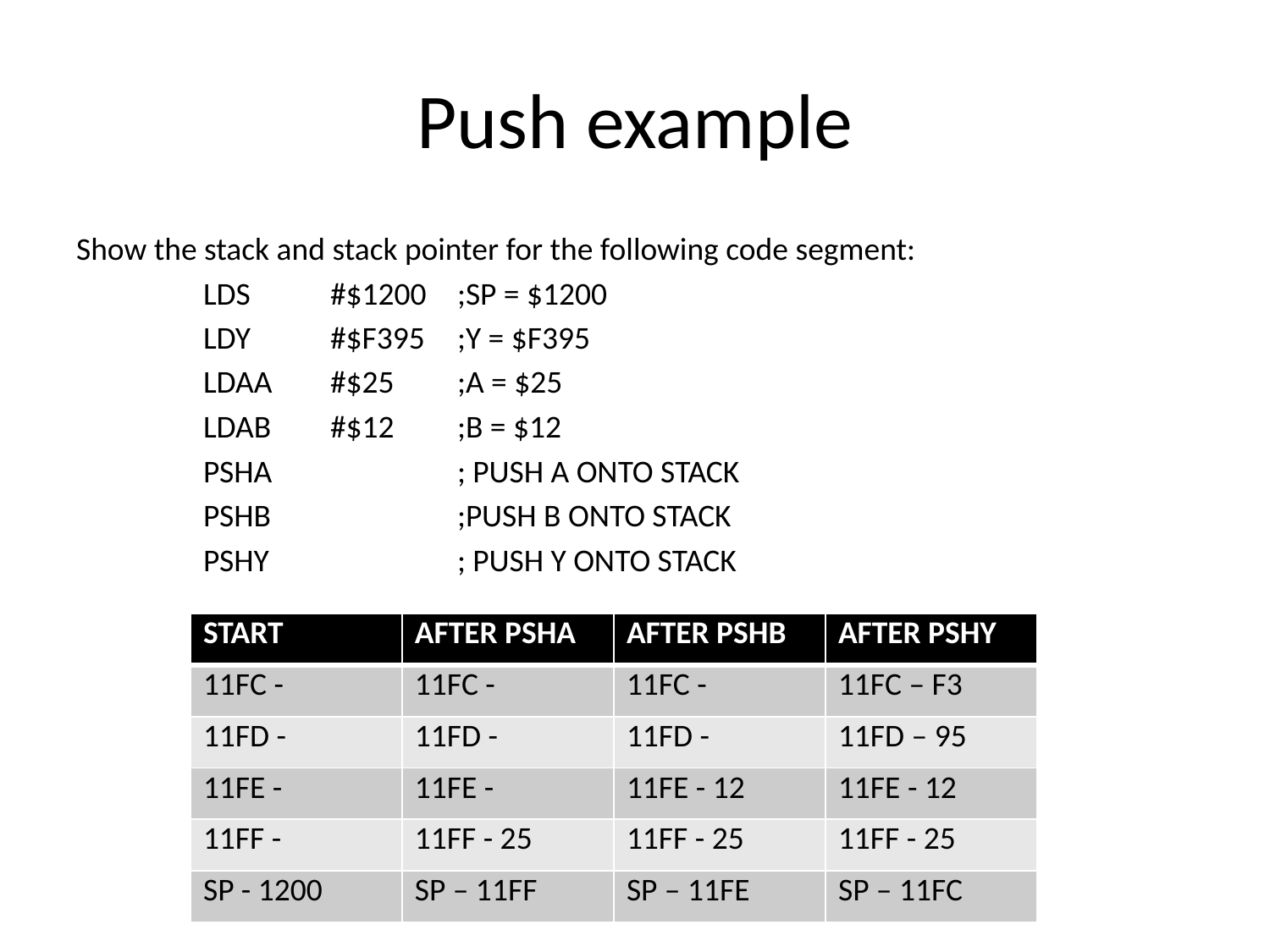

# Push example
Show the stack and stack pointer for the following code segment:
	LDS	#$1200	;SP = $1200
	LDY	#$F395	;Y = $F395
	LDAA	#$25	;A = $25
	LDAB	#$12	;B = $12
	PSHA		; PUSH A ONTO STACK
	PSHB		;PUSH B ONTO STACK
	PSHY		; PUSH Y ONTO STACK
| START | AFTER PSHA | AFTER PSHB | AFTER PSHY |
| --- | --- | --- | --- |
| 11FC - | 11FC - | 11FC - | 11FC – F3 |
| 11FD - | 11FD - | 11FD - | 11FD – 95 |
| 11FE - | 11FE - | 11FE - 12 | 11FE - 12 |
| 11FF - | 11FF - 25 | 11FF - 25 | 11FF - 25 |
| SP - 1200 | SP – 11FF | SP – 11FE | SP – 11FC |